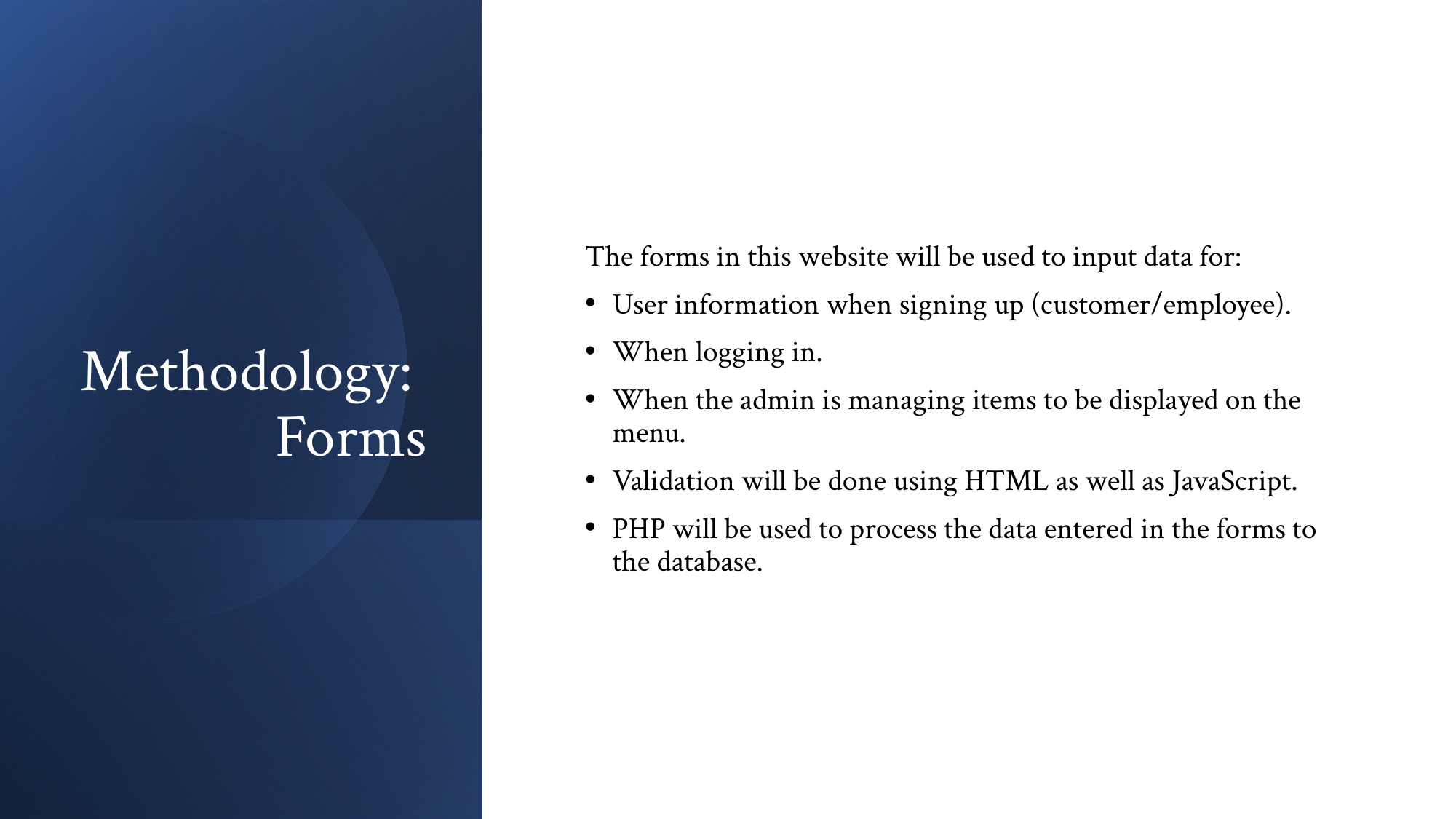

# Methodology:  Forms
The forms in this website will be used to input data for:
User information when signing up (customer/employee).
When logging in.
When the admin is managing items to be displayed on the menu.
Validation will be done using HTML as well as JavaScript.
PHP will be used to process the data entered in the forms to the database.